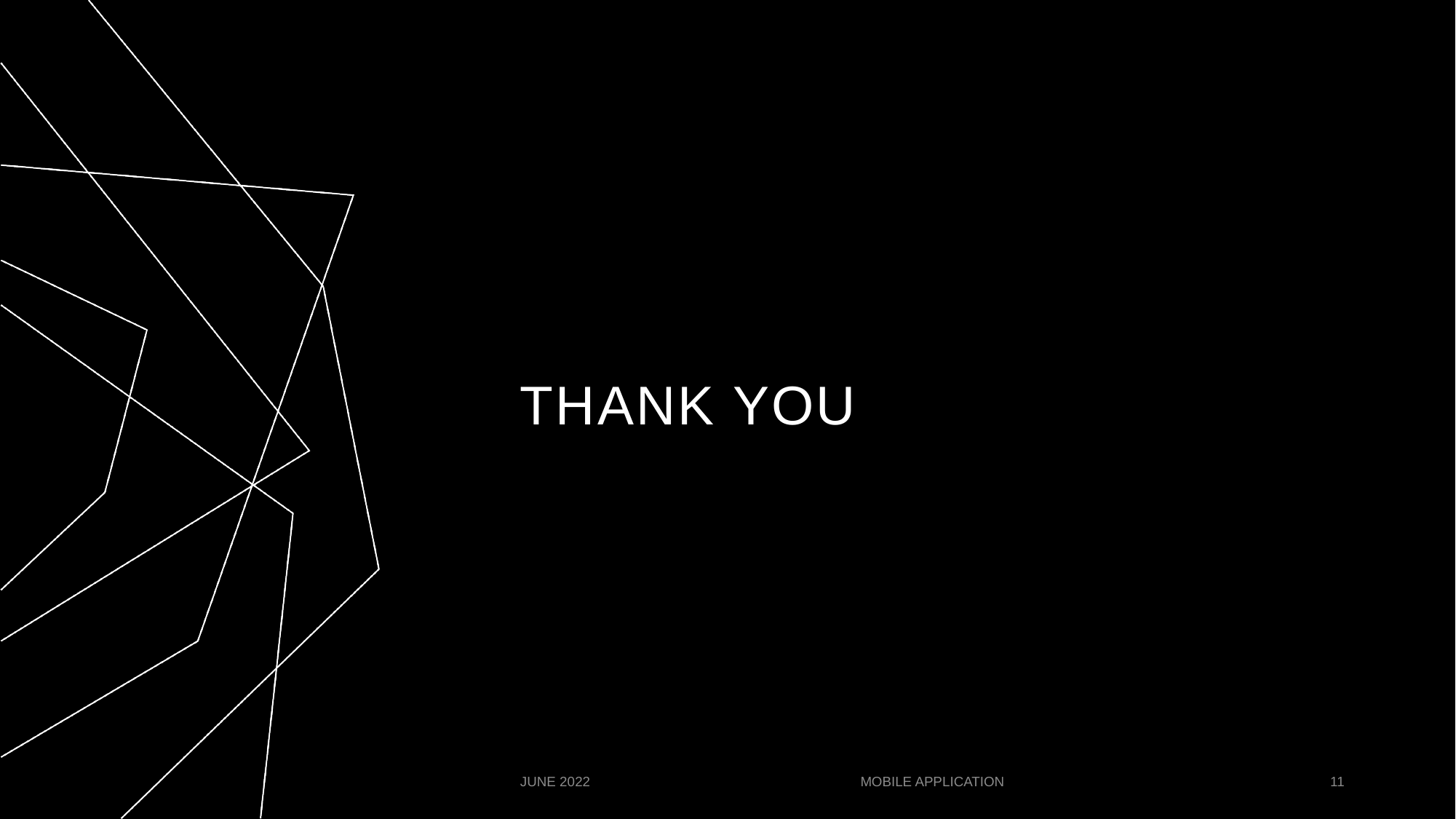

# THANK YOU
JUNE 2022
MOBILE APPLICATION
11